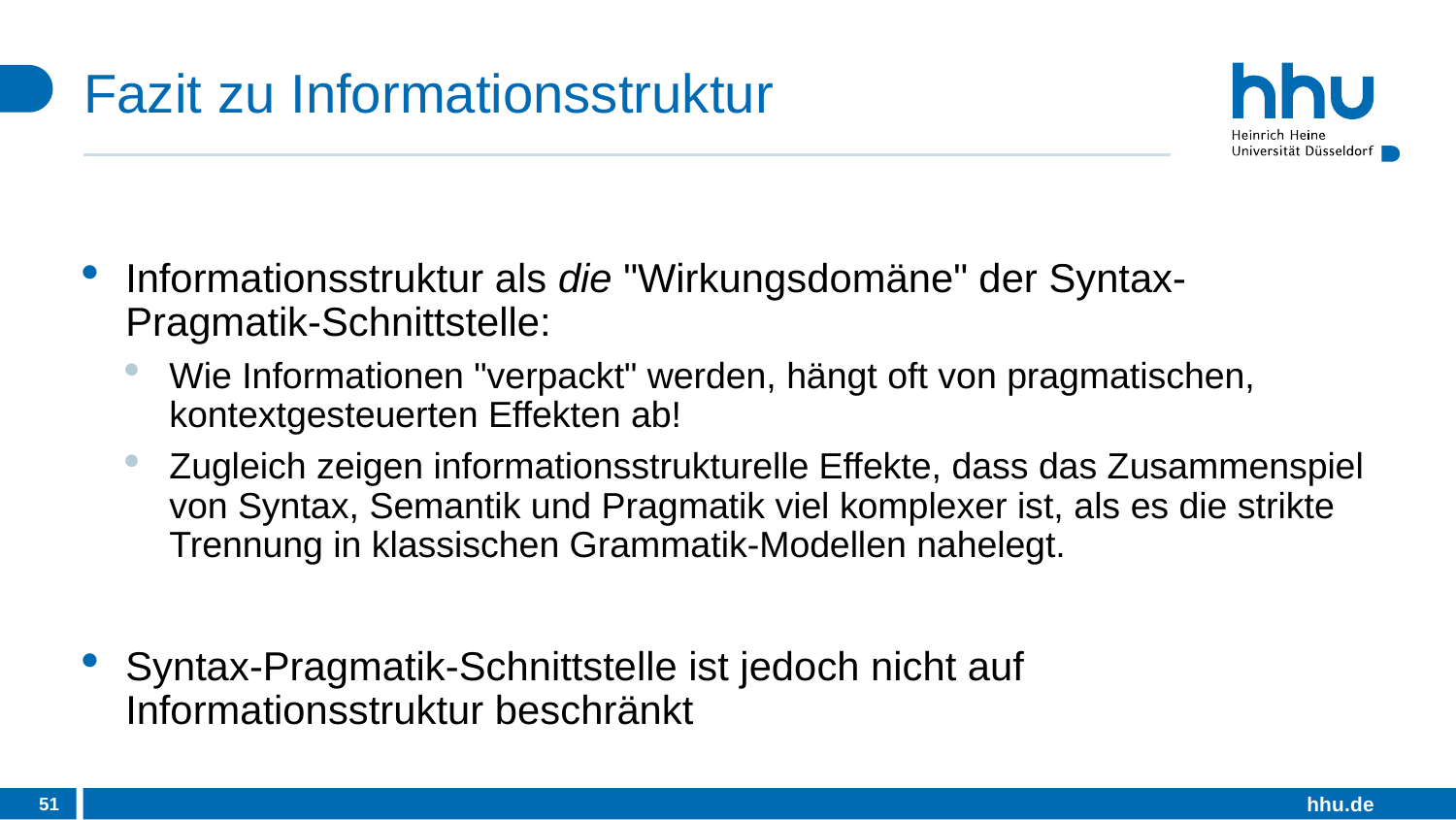

# Fazit zu Informationsstruktur

Informationsstruktur als die "Wirkungsdomäne" der Syntax-Pragmatik-Schnittstelle:
Wie Informationen "verpackt" werden, hängt oft von pragmatischen, kontextgesteuerten Effekten ab!
Zugleich zeigen informationsstrukturelle Effekte, dass das Zusammenspiel von Syntax, Semantik und Pragmatik viel komplexer ist, als es die strikte Trennung in klassischen Grammatik-Modellen nahelegt.

Syntax-Pragmatik-Schnittstelle ist jedoch nicht auf Informationsstruktur beschränkt
51